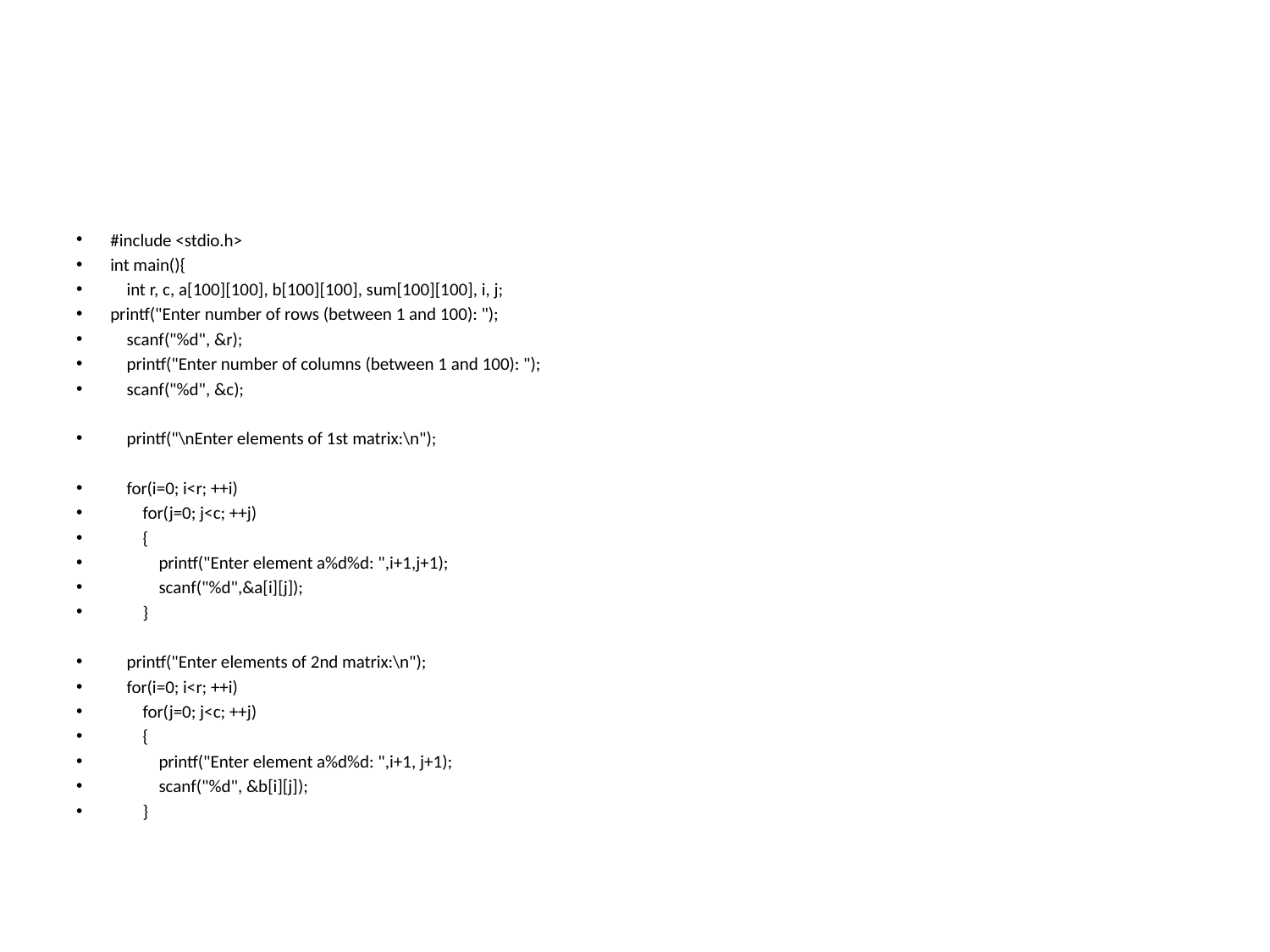

#
#include <stdio.h>
int main(){
    int r, c, a[100][100], b[100][100], sum[100][100], i, j;
printf("Enter number of rows (between 1 and 100): ");
    scanf("%d", &r);
    printf("Enter number of columns (between 1 and 100): ");
    scanf("%d", &c);

    printf("\nEnter elements of 1st matrix:\n");

    for(i=0; i<r; ++i)
        for(j=0; j<c; ++j)
        {
            printf("Enter element a%d%d: ",i+1,j+1);
            scanf("%d",&a[i][j]);
        }

    printf("Enter elements of 2nd matrix:\n");
    for(i=0; i<r; ++i)
        for(j=0; j<c; ++j)
        {
            printf("Enter element a%d%d: ",i+1, j+1);
            scanf("%d", &b[i][j]);
        }